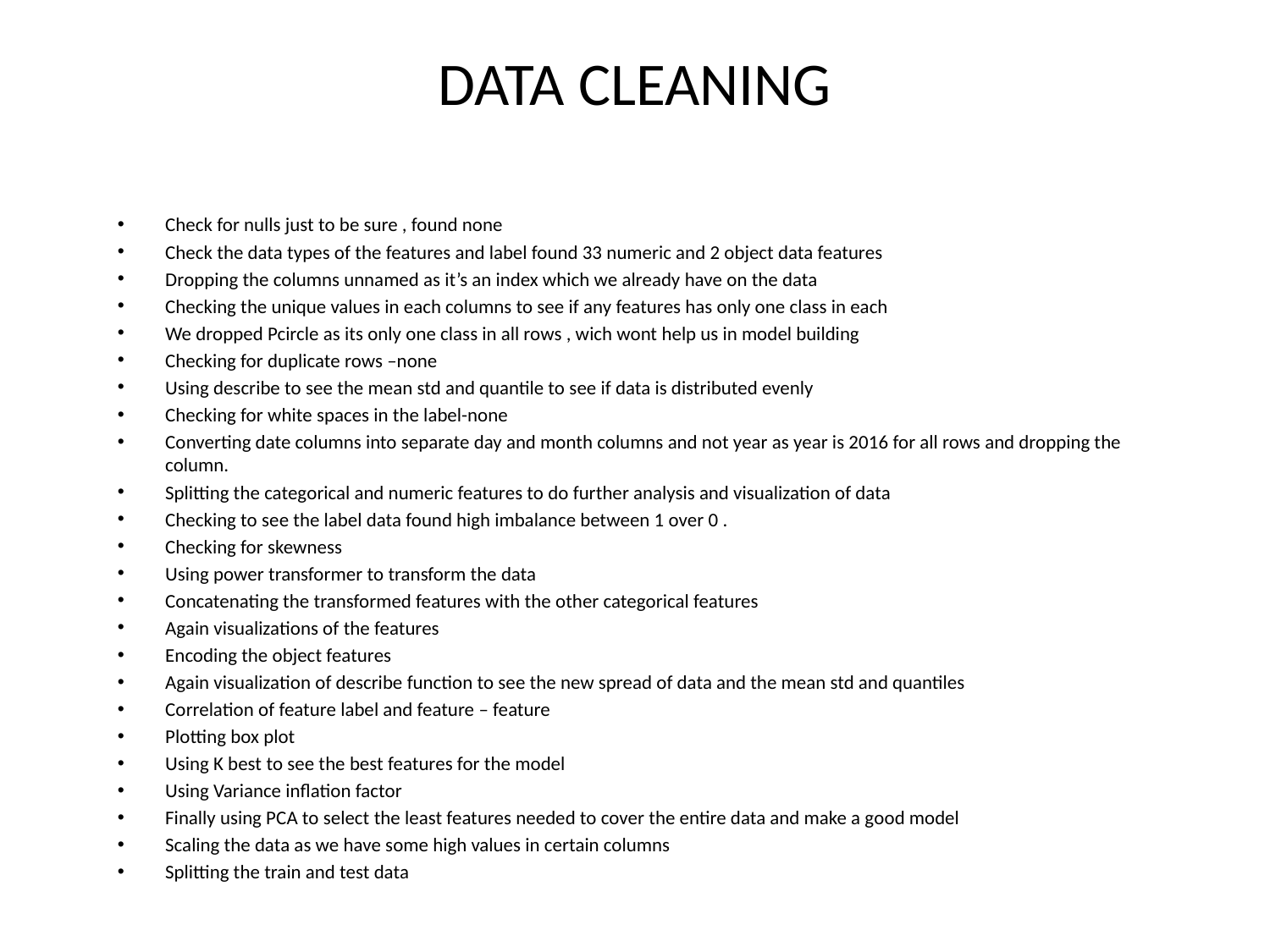

# DATA CLEANING
Check for nulls just to be sure , found none
Check the data types of the features and label found 33 numeric and 2 object data features
Dropping the columns unnamed as it’s an index which we already have on the data
Checking the unique values in each columns to see if any features has only one class in each
We dropped Pcircle as its only one class in all rows , wich wont help us in model building
Checking for duplicate rows –none
Using describe to see the mean std and quantile to see if data is distributed evenly
Checking for white spaces in the label-none
Converting date columns into separate day and month columns and not year as year is 2016 for all rows and dropping the column.
Splitting the categorical and numeric features to do further analysis and visualization of data
Checking to see the label data found high imbalance between 1 over 0 .
Checking for skewness
Using power transformer to transform the data
Concatenating the transformed features with the other categorical features
Again visualizations of the features
Encoding the object features
Again visualization of describe function to see the new spread of data and the mean std and quantiles
Correlation of feature label and feature – feature
Plotting box plot
Using K best to see the best features for the model
Using Variance inflation factor
Finally using PCA to select the least features needed to cover the entire data and make a good model
Scaling the data as we have some high values in certain columns
Splitting the train and test data